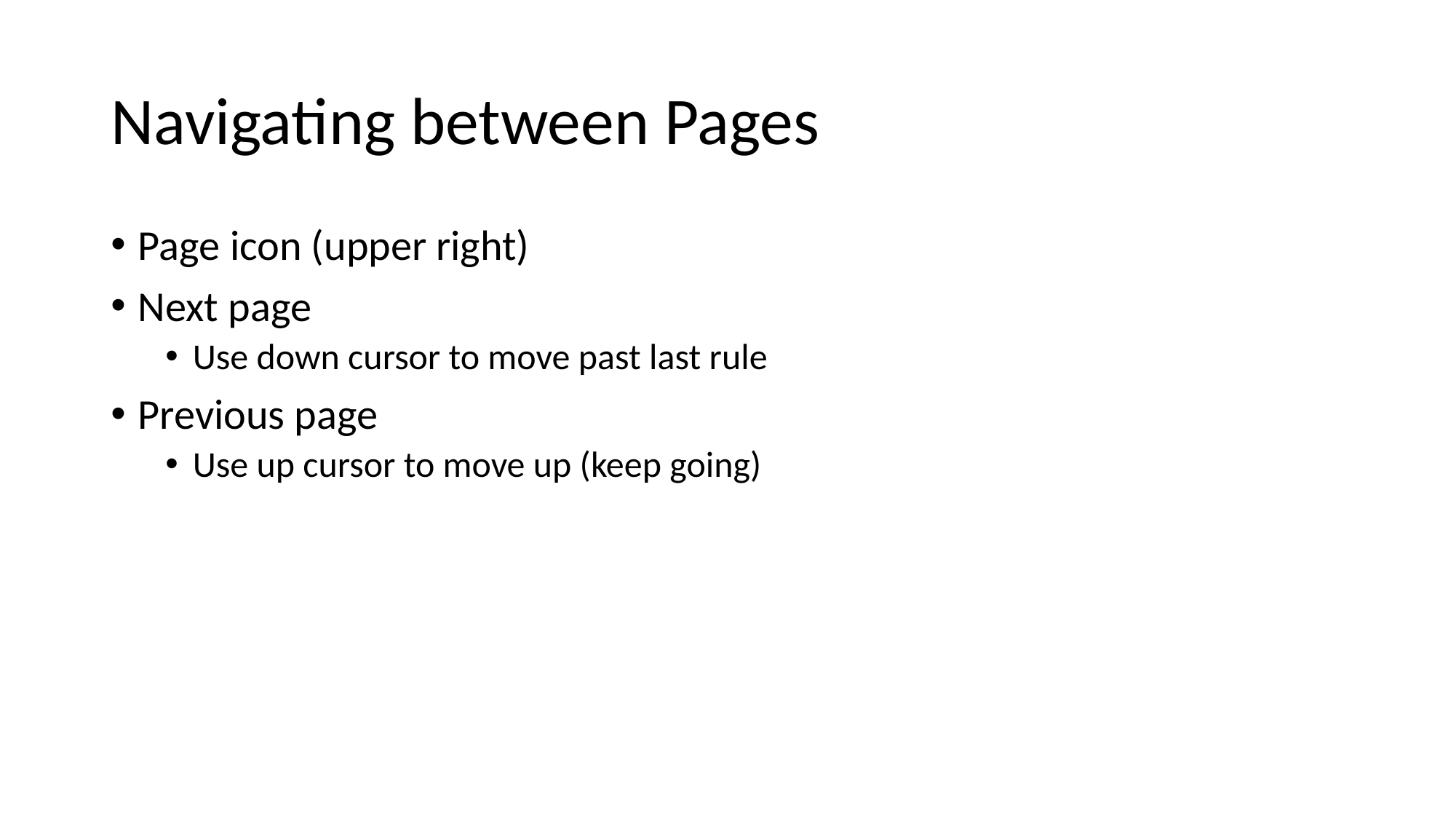

# Navigating between Pages
Page icon (upper right)
Next page
Use down cursor to move past last rule
Previous page
Use up cursor to move up (keep going)